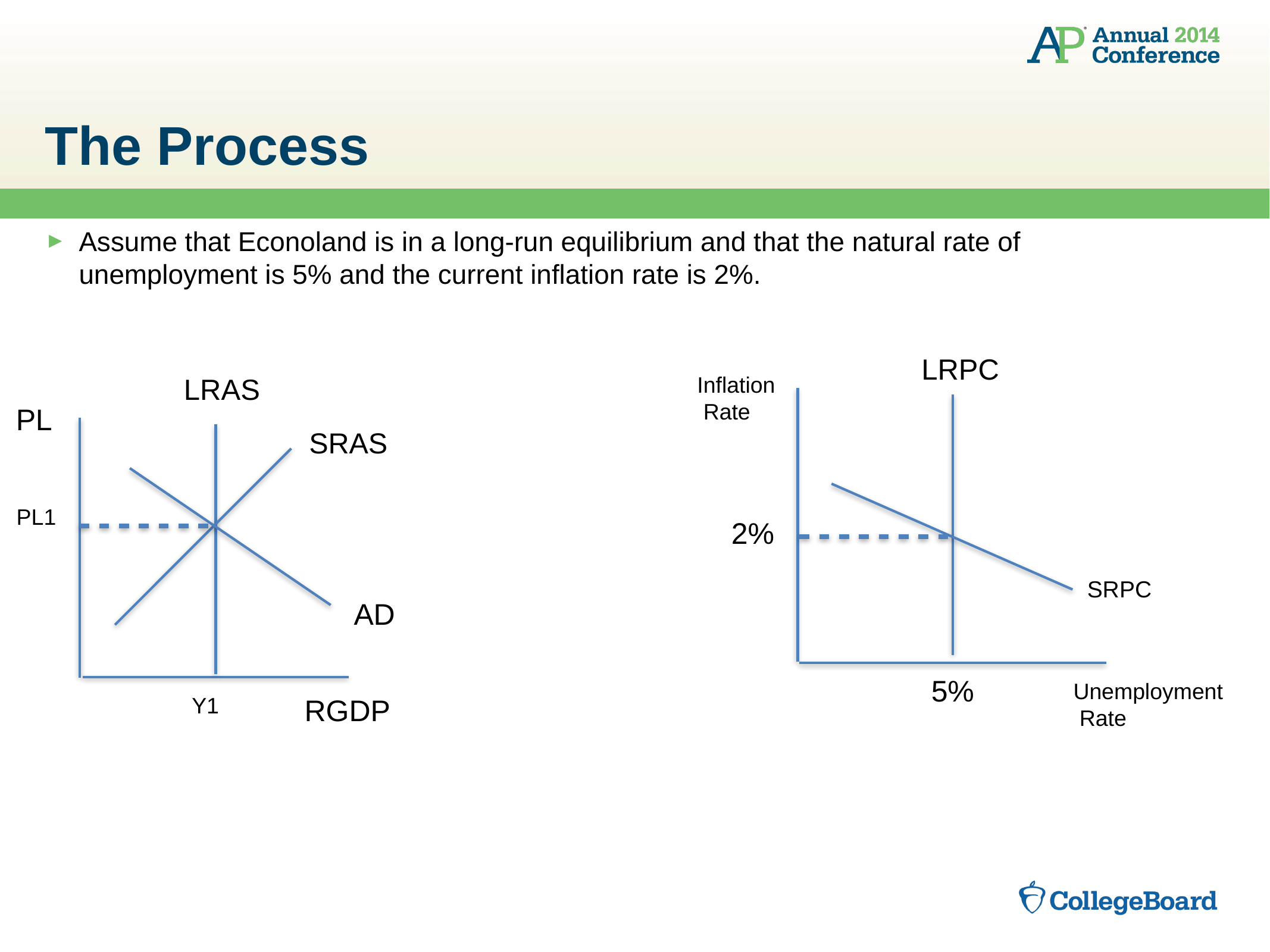

# The Process
Assume that Econoland is in a long-run equilibrium and that the natural rate of unemployment is 5% and the current inflation rate is 2%.
LRPC
LRAS
Inflation
 Rate

PL

SRAS

PL1
2%

SRPC
AD

Unemployment
 Rate
5%

Y1
RGDP